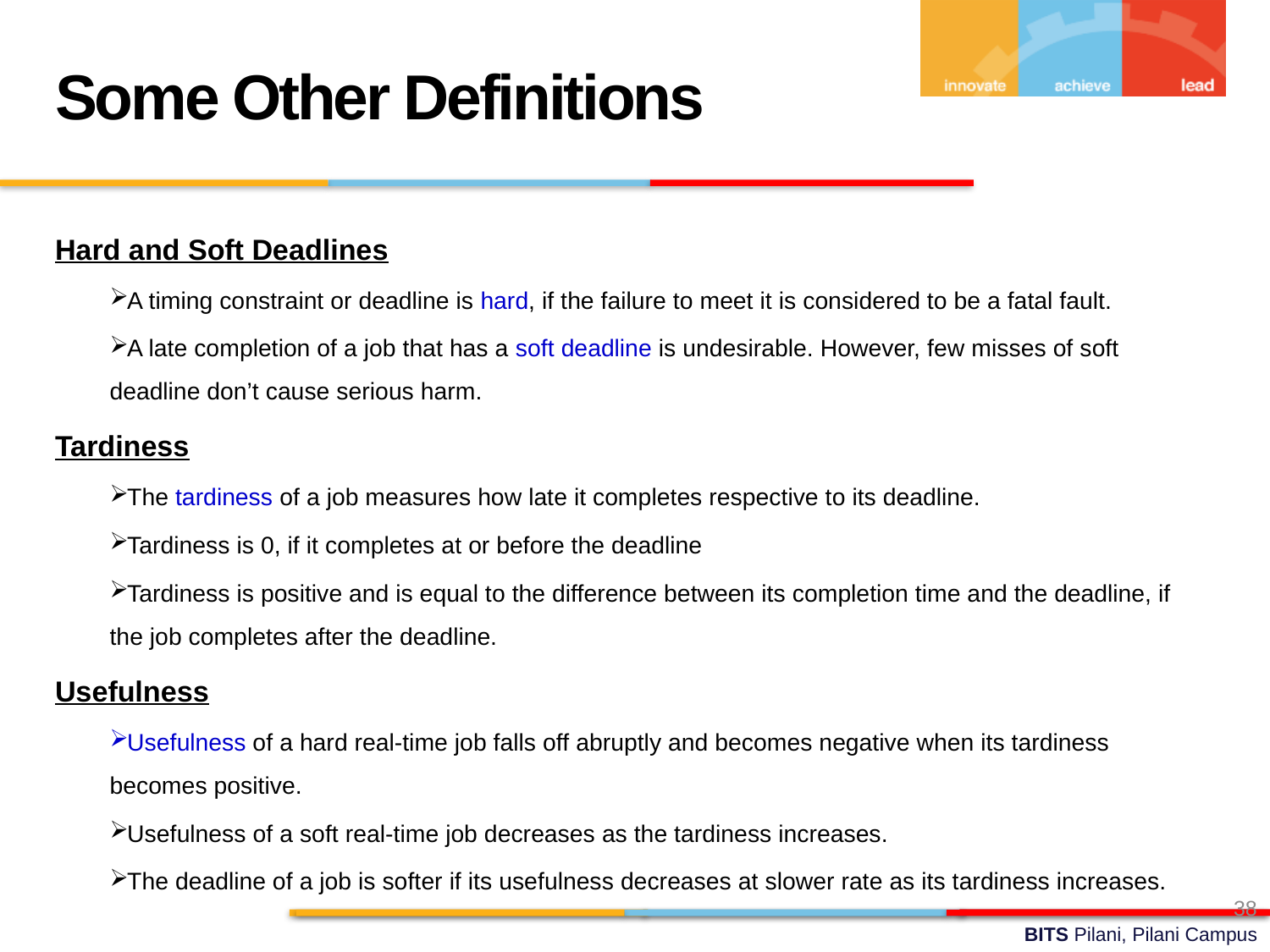

Some Other Definitions
Hard and Soft Deadlines
A timing constraint or deadline is hard, if the failure to meet it is considered to be a fatal fault.
A late completion of a job that has a soft deadline is undesirable. However, few misses of soft deadline don’t cause serious harm.
Tardiness
The tardiness of a job measures how late it completes respective to its deadline.
Tardiness is 0, if it completes at or before the deadline
Tardiness is positive and is equal to the difference between its completion time and the deadline, if the job completes after the deadline.
Usefulness
Usefulness of a hard real-time job falls off abruptly and becomes negative when its tardiness becomes positive.
Usefulness of a soft real-time job decreases as the tardiness increases.
The deadline of a job is softer if its usefulness decreases at slower rate as its tardiness increases.

38